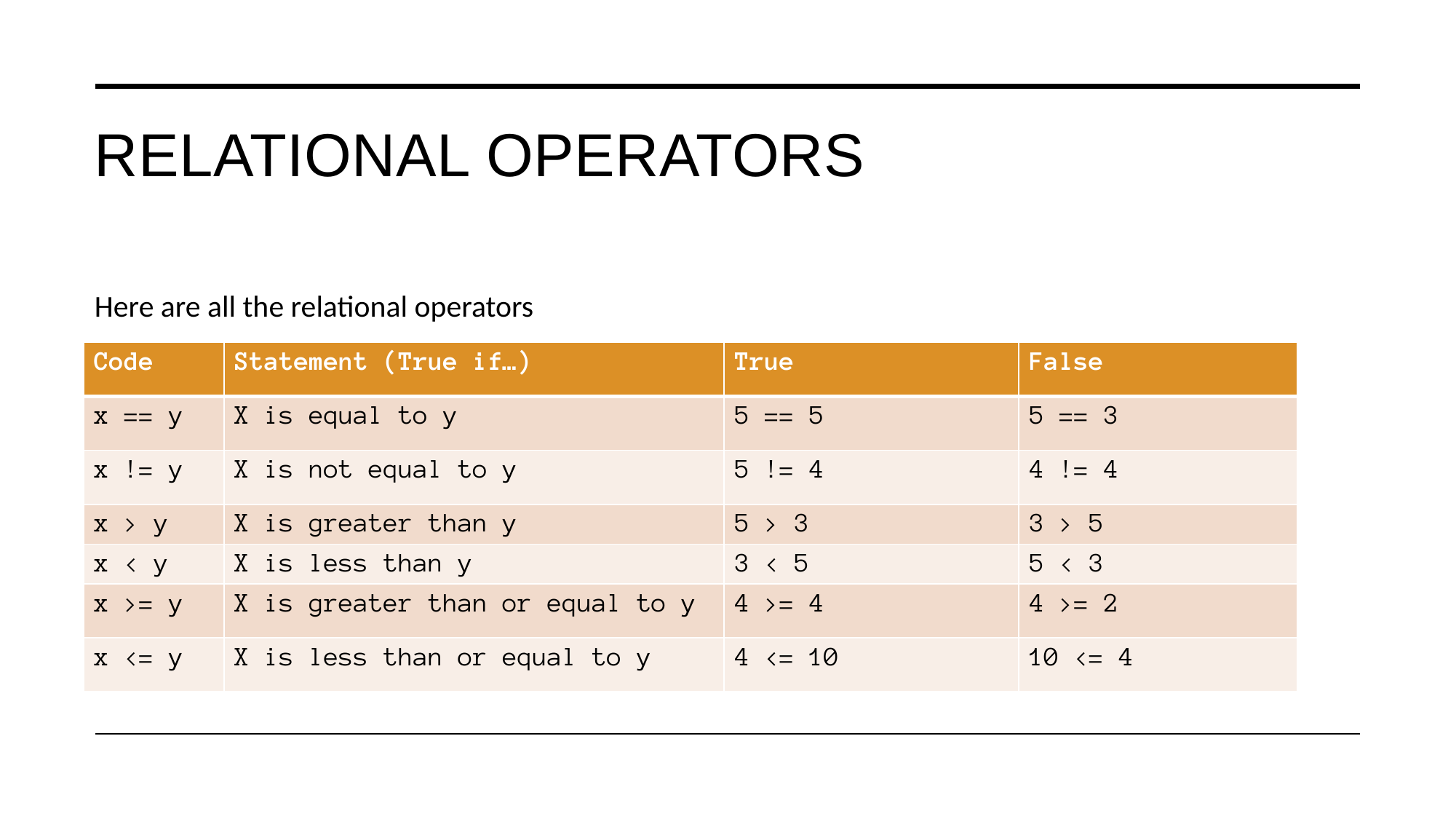

# Relational operators
Here are all the relational operators
| Code | Statement (True if…) | True | False |
| --- | --- | --- | --- |
| x == y | X is equal to y | 5 == 5 | 5 == 3 |
| x != y | X is not equal to y | 5 != 4 | 4 != 4 |
| x > y | X is greater than y | 5 > 3 | 3 > 5 |
| x < y | X is less than y | 3 < 5 | 5 < 3 |
| x >= y | X is greater than or equal to y | 4 >= 4 | 4 >= 2 |
| x <= y | X is less than or equal to y | 4 <= 10 | 10 <= 4 |